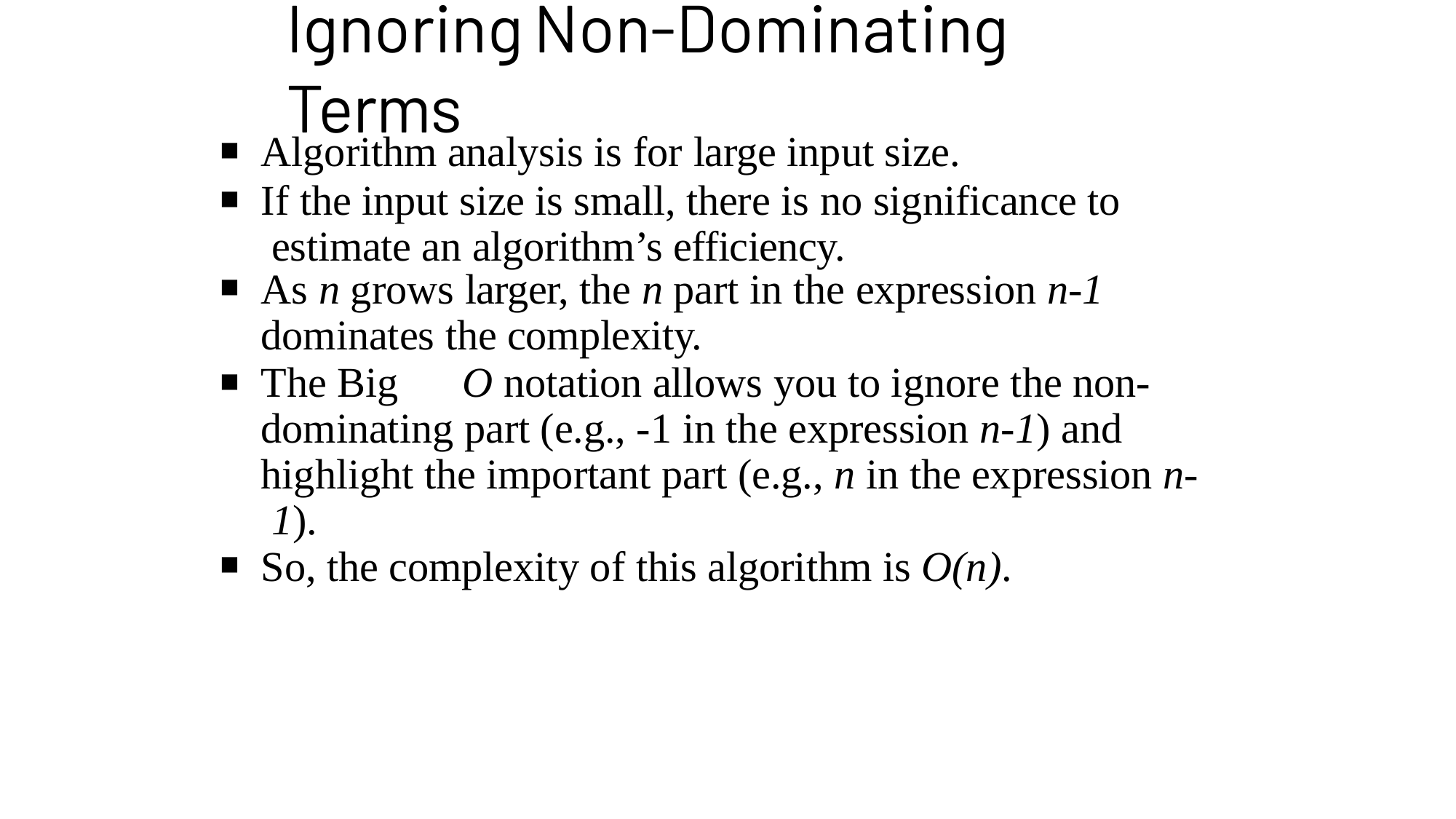

# Ignoring	Non-Dominating Terms
Algorithm analysis is for large input size.
If the input size is small, there is no significance to  estimate an algorithm’s efficiency.
As n grows larger, the n part in the expression n-1
dominates the complexity.
The Big	O notation allows you to ignore the non-  dominating part (e.g., -1 in the expression n-1) and  highlight the important part (e.g., n in the expression n-  1).
So, the complexity of this algorithm is O(n).